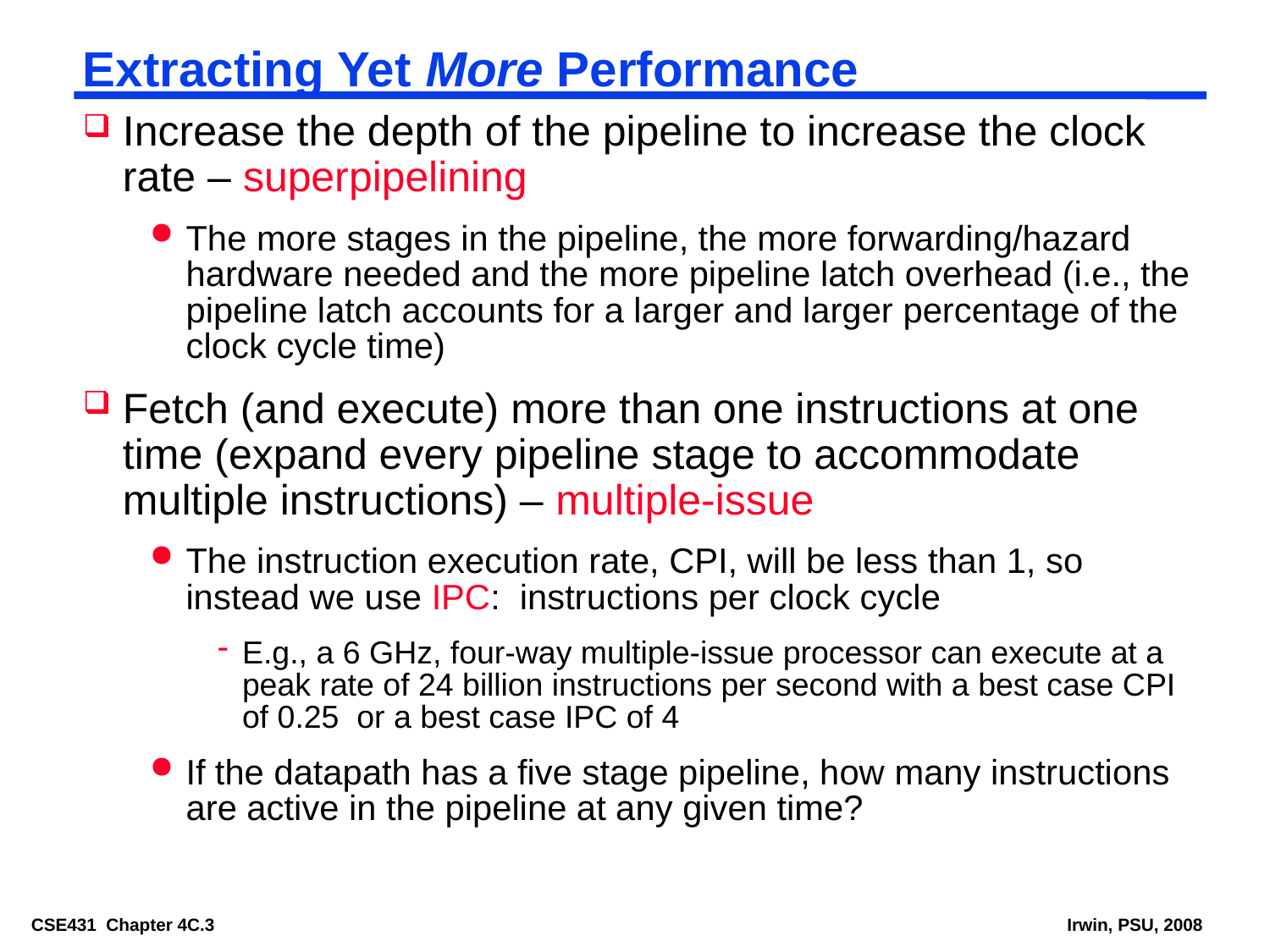

# Extracting Yet More Performance
Increase the depth of the pipeline to increase the clock rate – superpipelining
The more stages in the pipeline, the more forwarding/hazard hardware needed and the more pipeline latch overhead (i.e., the pipeline latch accounts for a larger and larger percentage of the clock cycle time)
Fetch (and execute) more than one instructions at one time (expand every pipeline stage to accommodate multiple instructions) – multiple-issue
The instruction execution rate, CPI, will be less than 1, so instead we use IPC:  instructions per clock cycle
E.g., a 6 GHz, four-way multiple-issue processor can execute at a peak rate of 24 billion instructions per second with a best case CPI of 0.25  or a best case IPC of 4
If the datapath has a five stage pipeline, how many instructions are active in the pipeline at any given time?